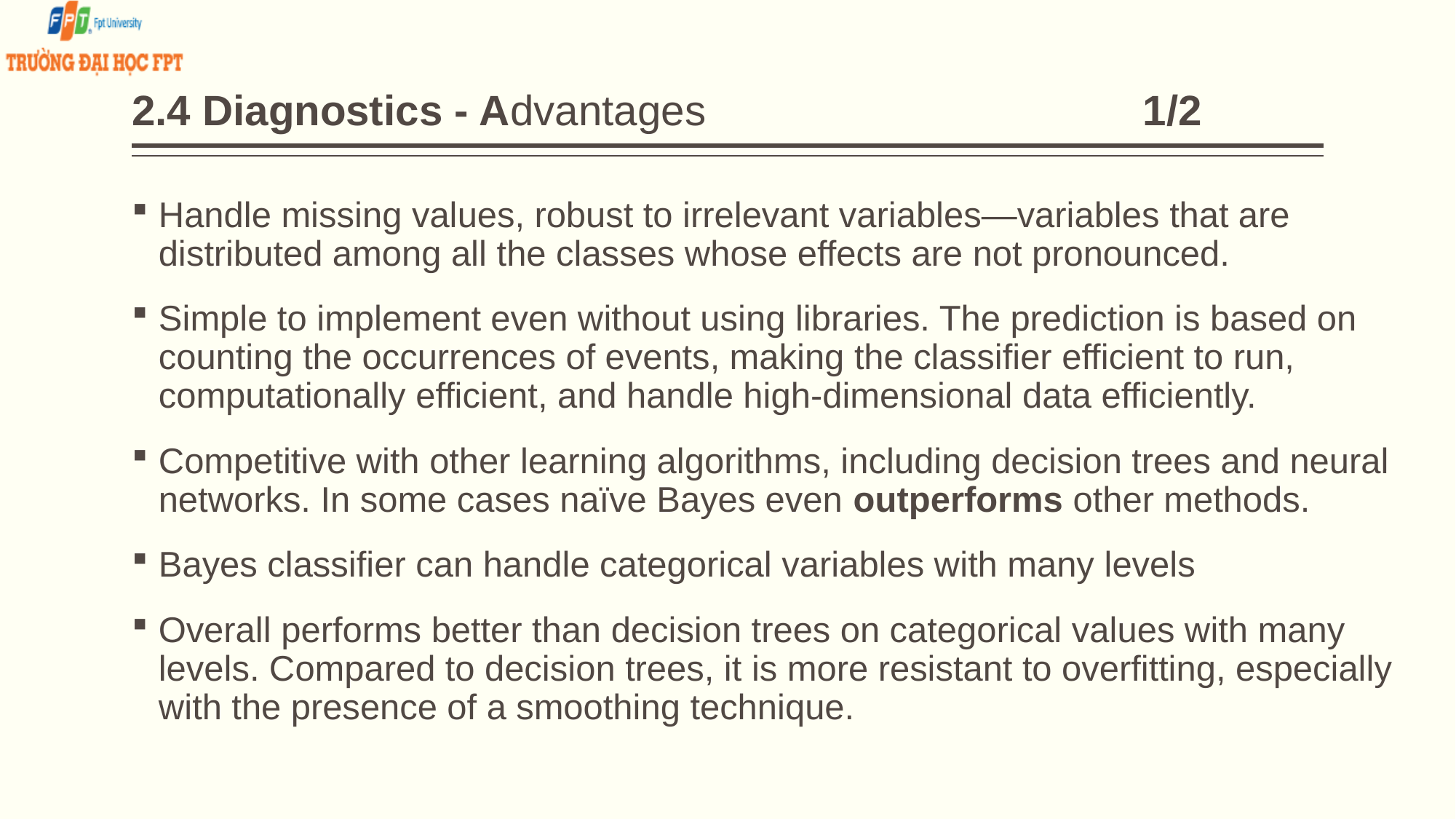

# 2.4 Diagnostics - Advantages                                     1/2
Handle missing values, robust to irrelevant variables—variables that are distributed among all the classes whose effects are not pronounced.
Simple to implement even without using libraries. The prediction is based on counting the occurrences of events, making the classifier efficient to run, computationally efficient, and handle high-dimensional data efficiently.
Competitive with other learning algorithms, including decision trees and neural networks. In some cases naïve Bayes even outperforms other methods.
Bayes classifier can handle categorical variables with many levels
Overall performs better than decision trees on categorical values with many levels. Compared to decision trees, it is more resistant to overfitting, especially with the presence of a smoothing technique.